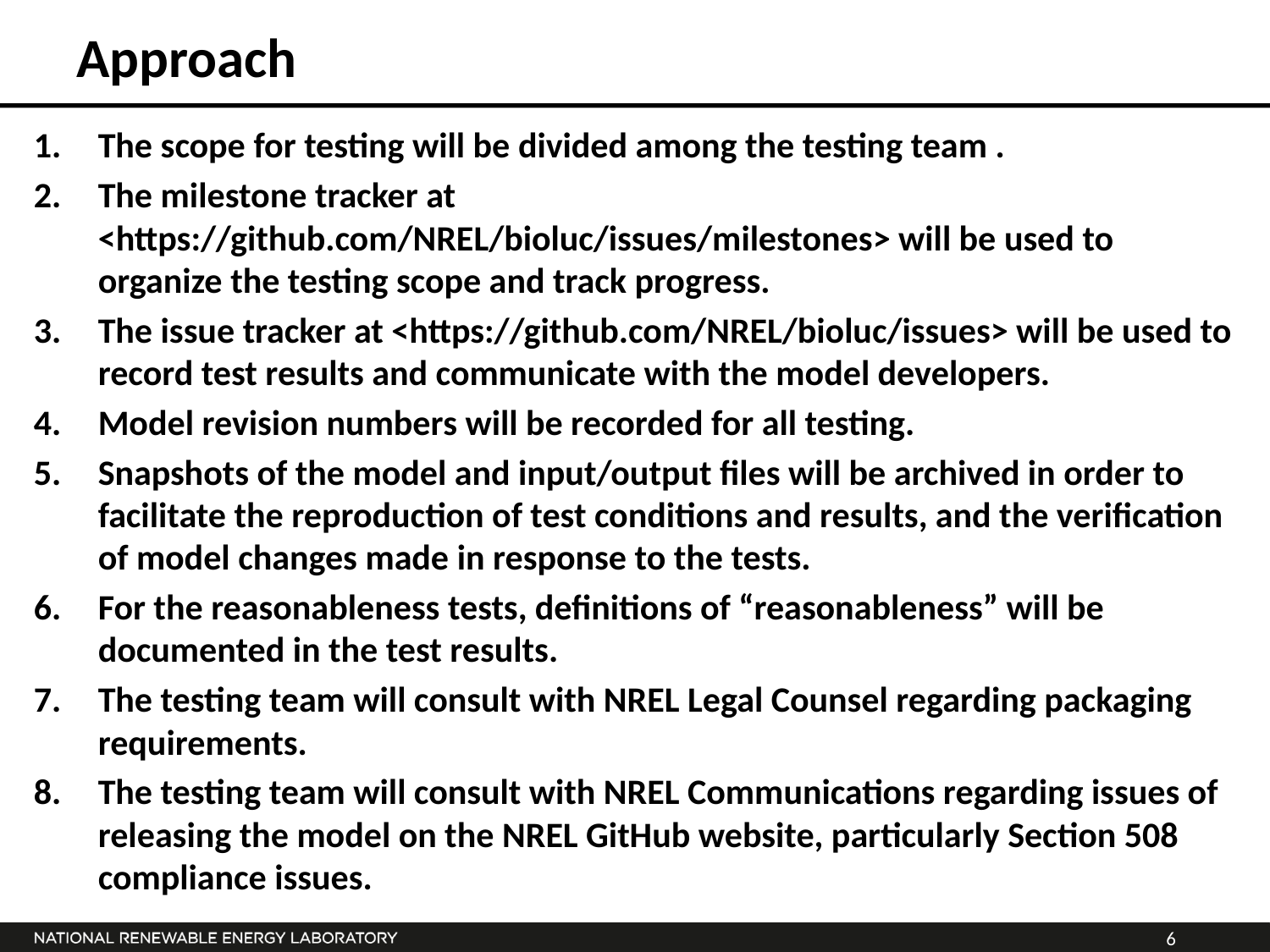

# Approach
The scope for testing will be divided among the testing team .
The milestone tracker at <https://github.com/NREL/bioluc/issues/milestones> will be used to organize the testing scope and track progress.
The issue tracker at <https://github.com/NREL/bioluc/issues> will be used to record test results and communicate with the model developers.
Model revision numbers will be recorded for all testing.
Snapshots of the model and input/output files will be archived in order to facilitate the reproduction of test conditions and results, and the verification of model changes made in response to the tests.
For the reasonableness tests, definitions of “reasonableness” will be documented in the test results.
The testing team will consult with NREL Legal Counsel regarding packaging requirements.
The testing team will consult with NREL Communications regarding issues of releasing the model on the NREL GitHub website, particularly Section 508 compliance issues.